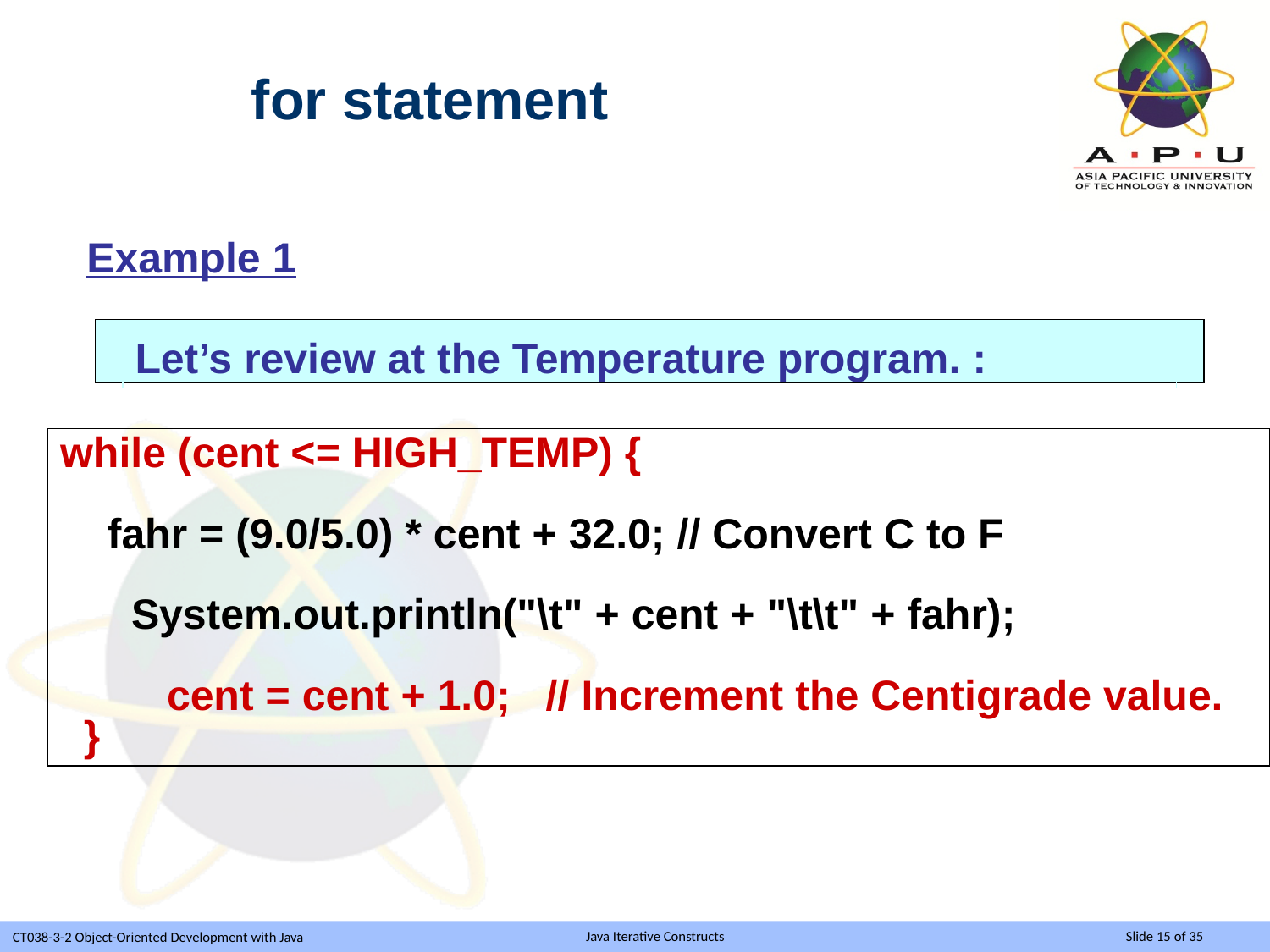

for statement
Example 1

Let’s review at the Temperature program. :
while (cent <= HIGH_TEMP) {

    fahr = (9.0/5.0) * cent + 32.0; // Convert C to F

      System.out.println("\t" + cent + "\t\t" + fahr);

         cent = cent + 1.0;   // Increment the Centigrade value.     }